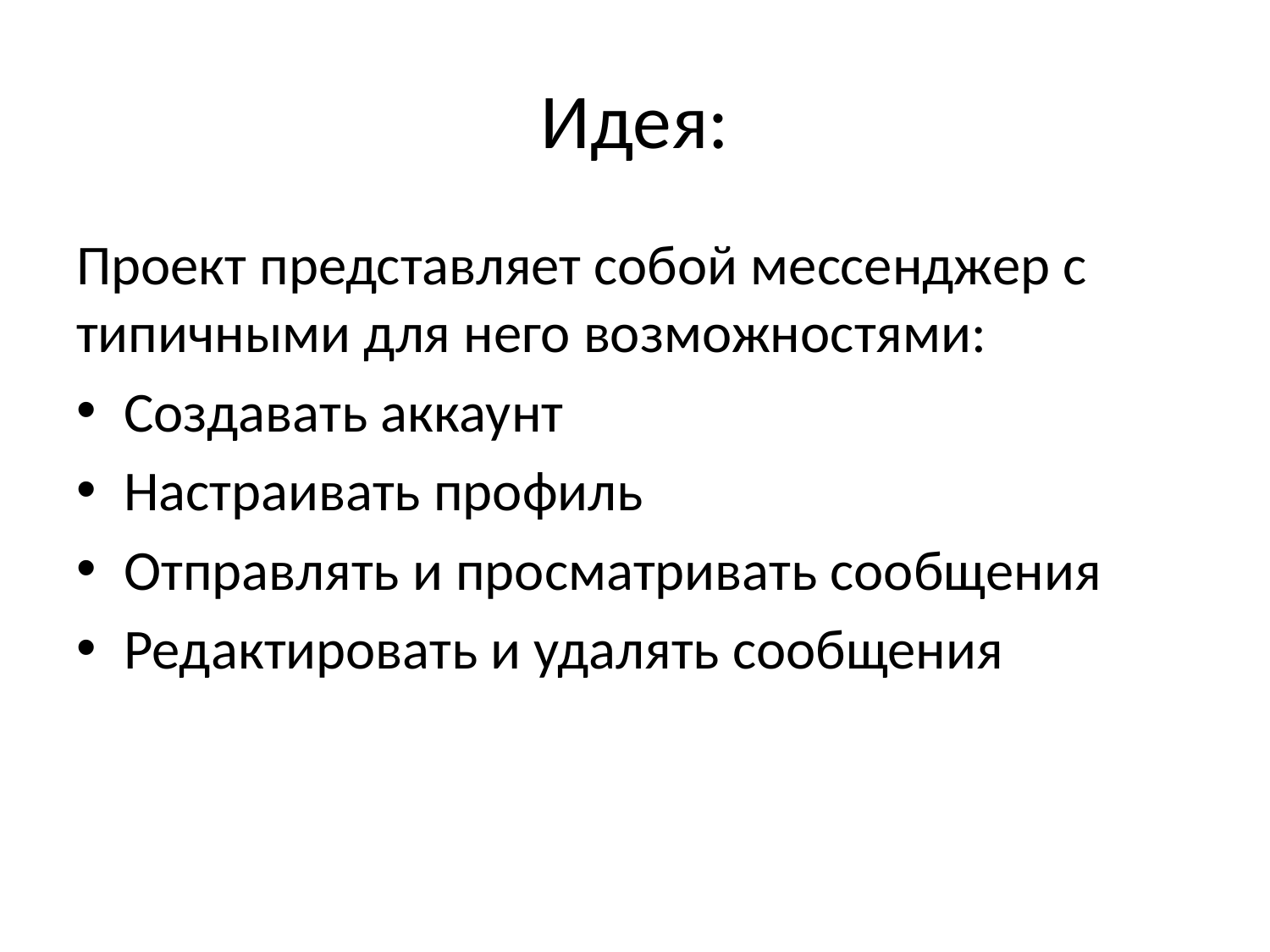

# Идея:
Проект представляет собой мессенджер с типичными для него возможностями:
Создавать аккаунт
Настраивать профиль
Отправлять и просматривать сообщения
Редактировать и удалять сообщения